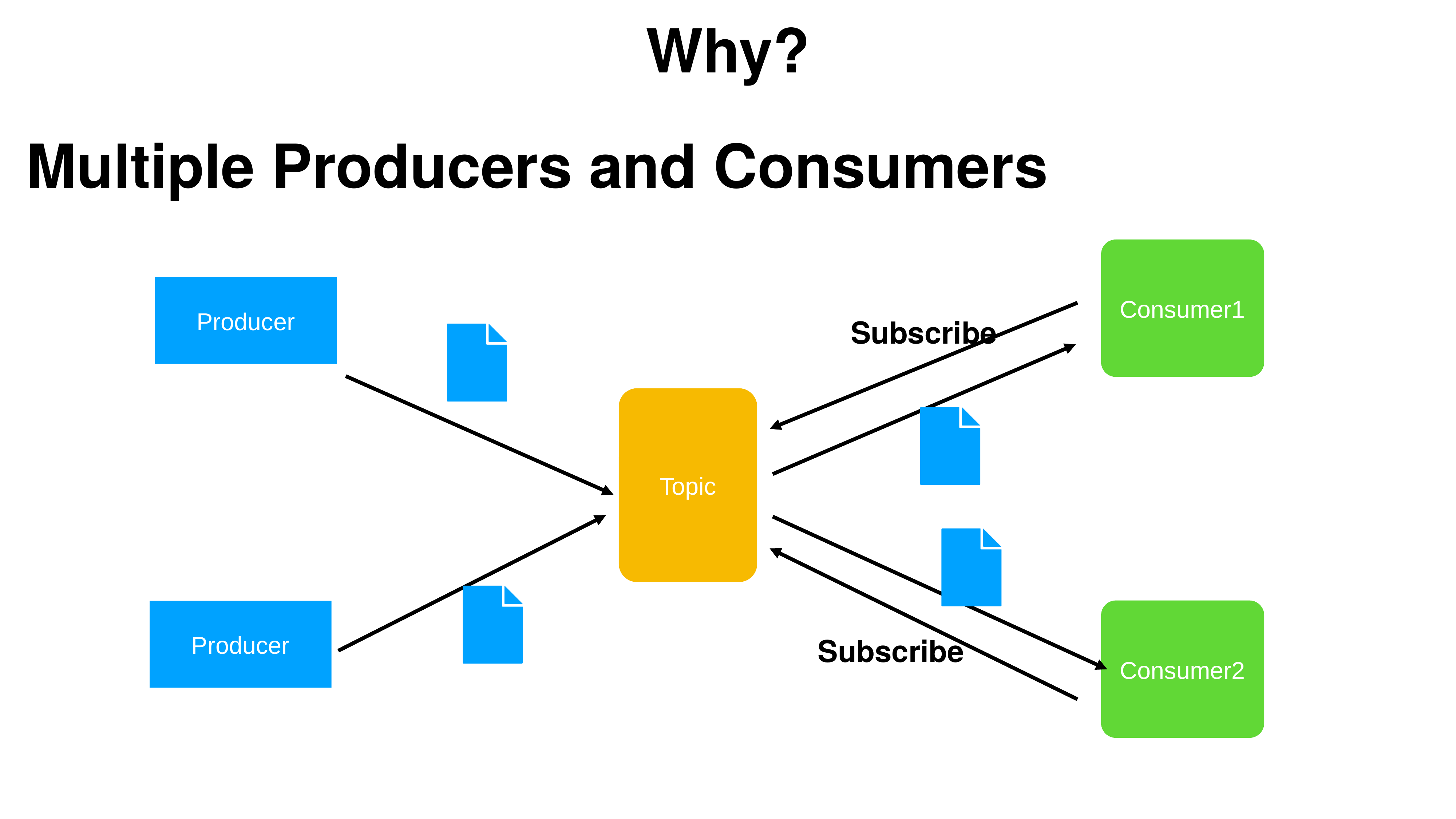

Why?
Multiple Producers and Consumers
Consumer1
Producer

Subscribe

Topic

Consumer2
Producer
Subscribe